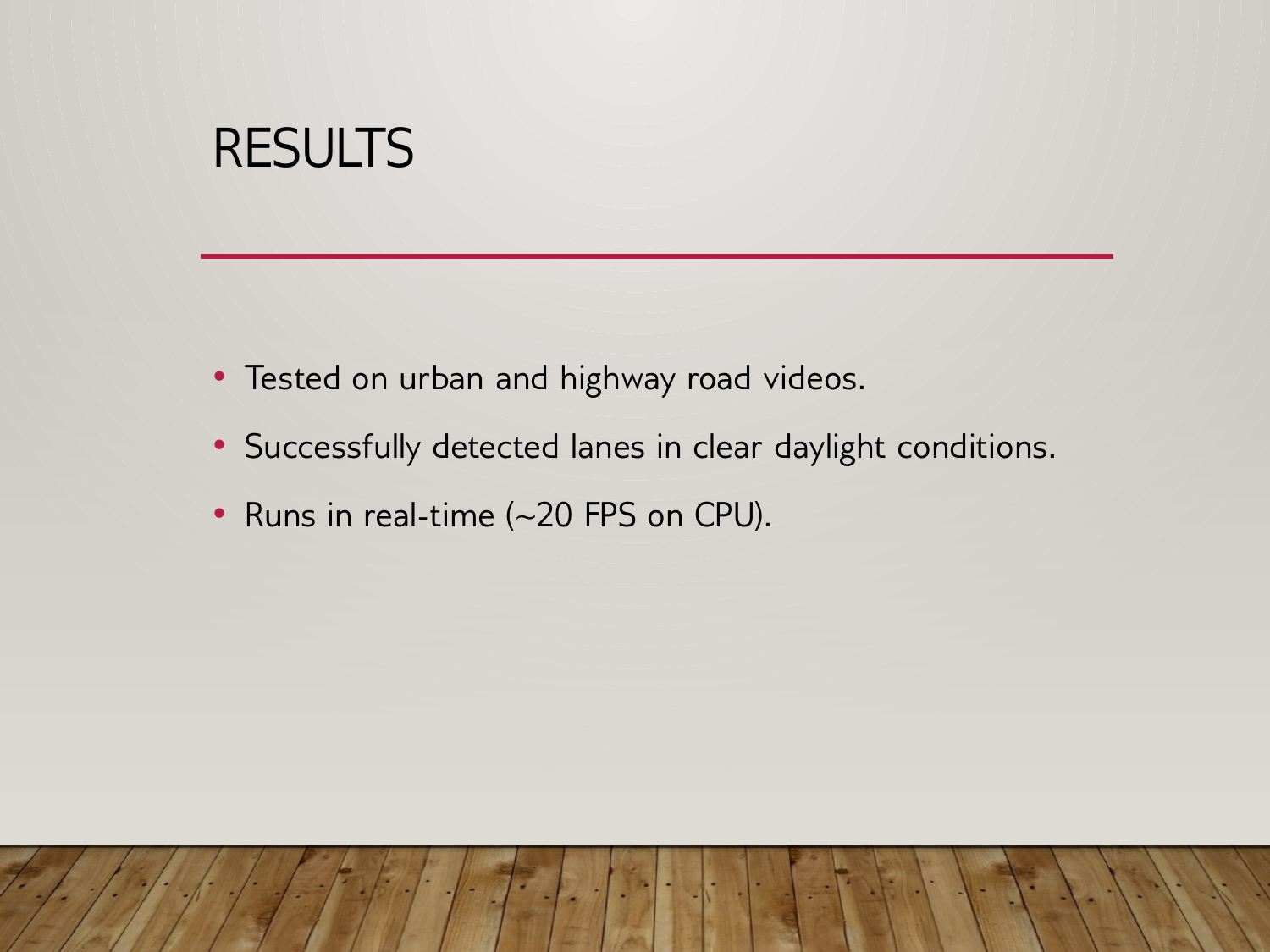

# Results

Tested on urban and highway road videos.
Successfully detected lanes in clear daylight conditions.
Runs in real-time (~20 FPS on CPU).